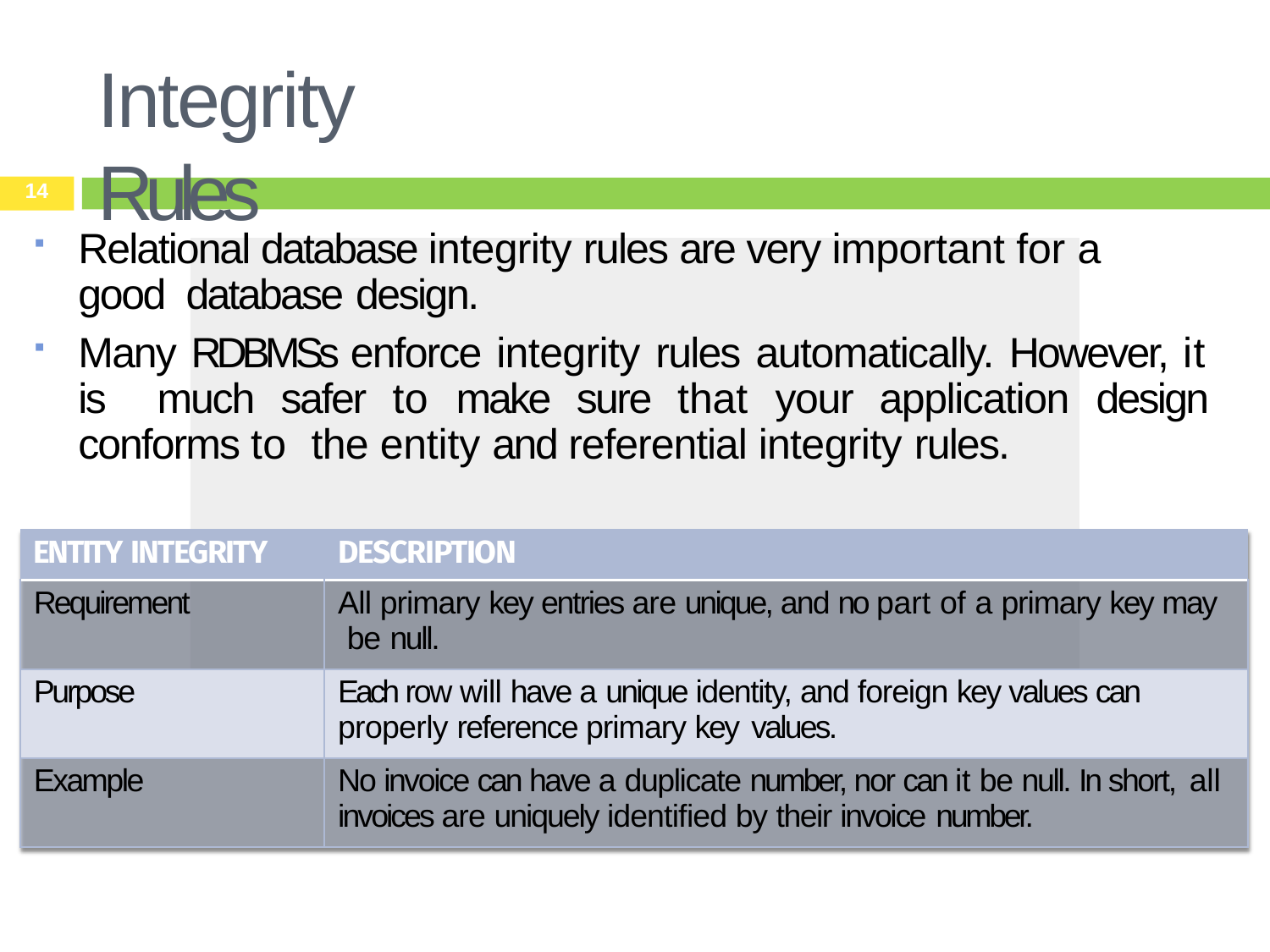

# Integrity Rules
14

Relational database integrity rules are very important for a good  database design.
Many RDBMSs enforce integrity rules automatically. However, it is  much safer to make sure that your application design conforms to  the entity and referential integrity rules.

| ENTITY INTEGRITY | DESCRIPTION |
| --- | --- |
| Requirement | All primary key entries are unique, and no part of a primary key may be null. |
| Purpose | Each row will have a unique identity, and foreign key values can properly reference primary key values. |
| Example | No invoice can have a duplicate number, nor can it be null. In short, all invoices are uniquely identified by their invoice number. |